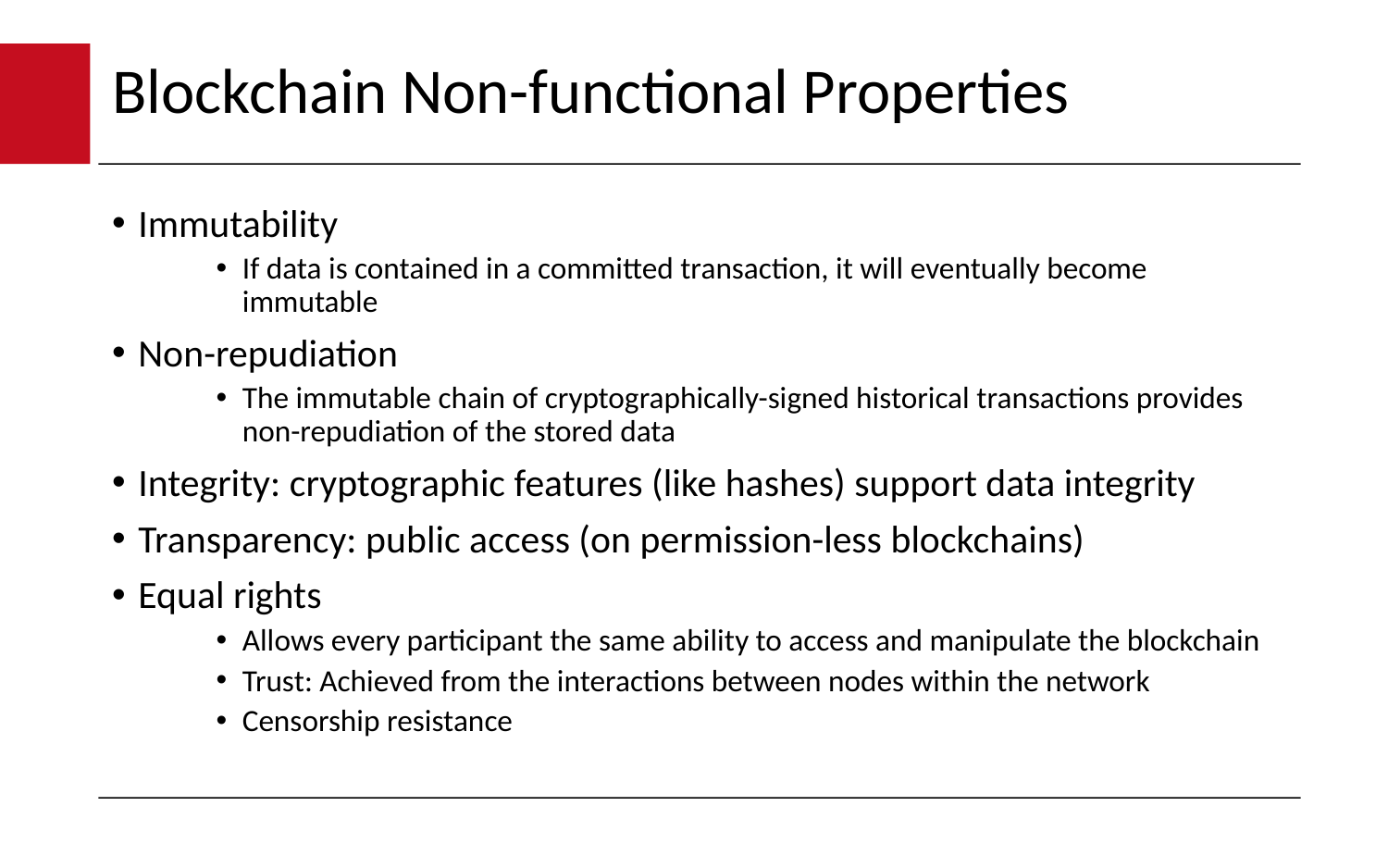

# Blockchain Non-functional Properties
Immutability
If data is contained in a committed transaction, it will eventually become immutable
Non-repudiation
The immutable chain of cryptographically-signed historical transactions provides non-repudiation of the stored data
Integrity: cryptographic features (like hashes) support data integrity
Transparency: public access (on permission-less blockchains)
Equal rights
Allows every participant the same ability to access and manipulate the blockchain
Trust: Achieved from the interactions between nodes within the network
Censorship resistance